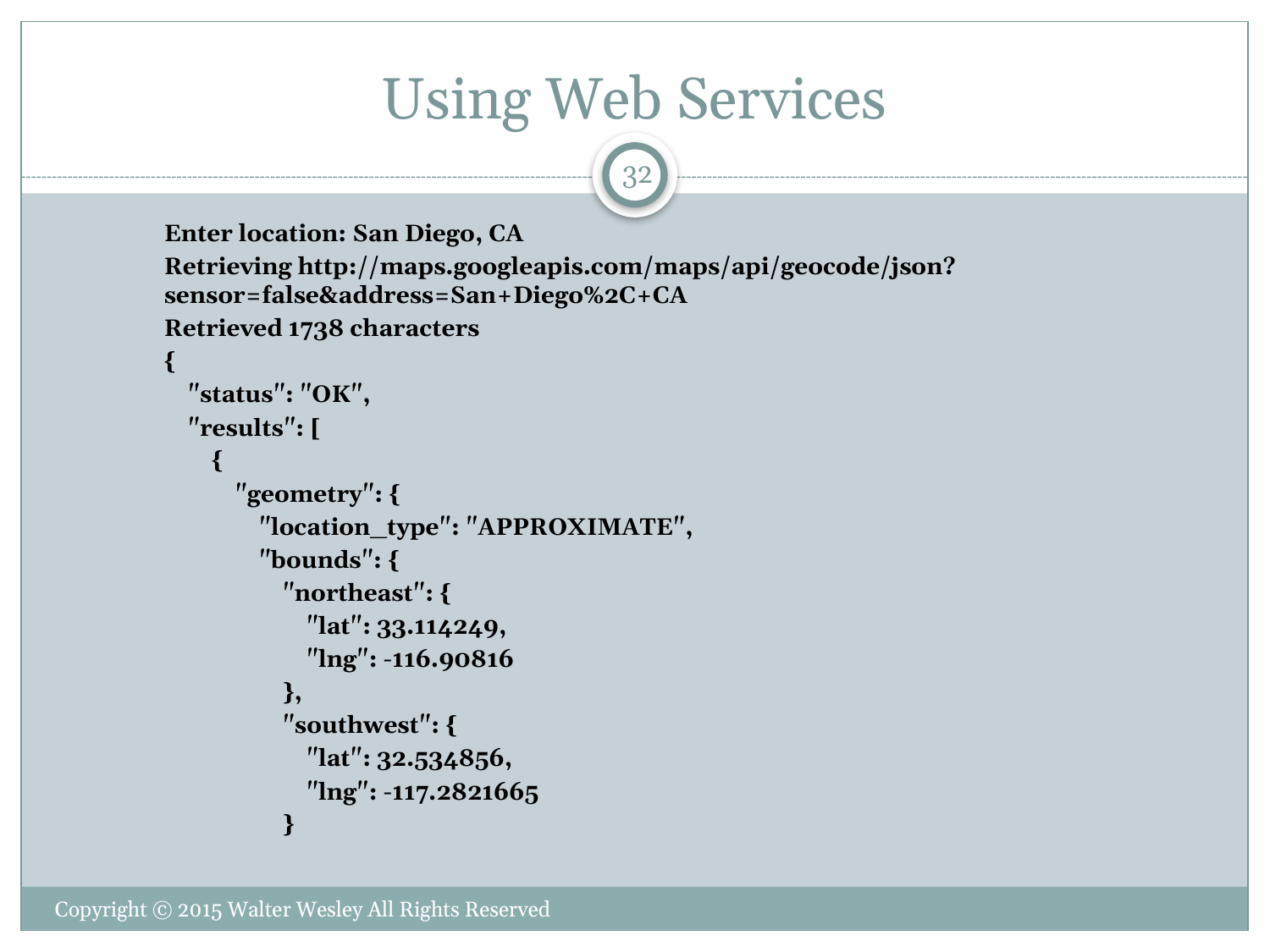

# Using Web Services
32
Enter location: San Diego, CA
Retrieving http://maps.googleapis.com/maps/api/geocode/json?sensor=false&address=San+Diego%2C+CA
Retrieved 1738 characters
{
    "status": "OK",
    "results": [
        {
            "geometry": {
                "location_type": "APPROXIMATE",
                "bounds": {
                    "northeast": {
                        "lat": 33.114249,
                        "lng": -116.90816
                    },
                    "southwest": {
                        "lat": 32.534856,
                        "lng": -117.2821665
                    }
Copyright © 2015 Walter Wesley All Rights Reserved